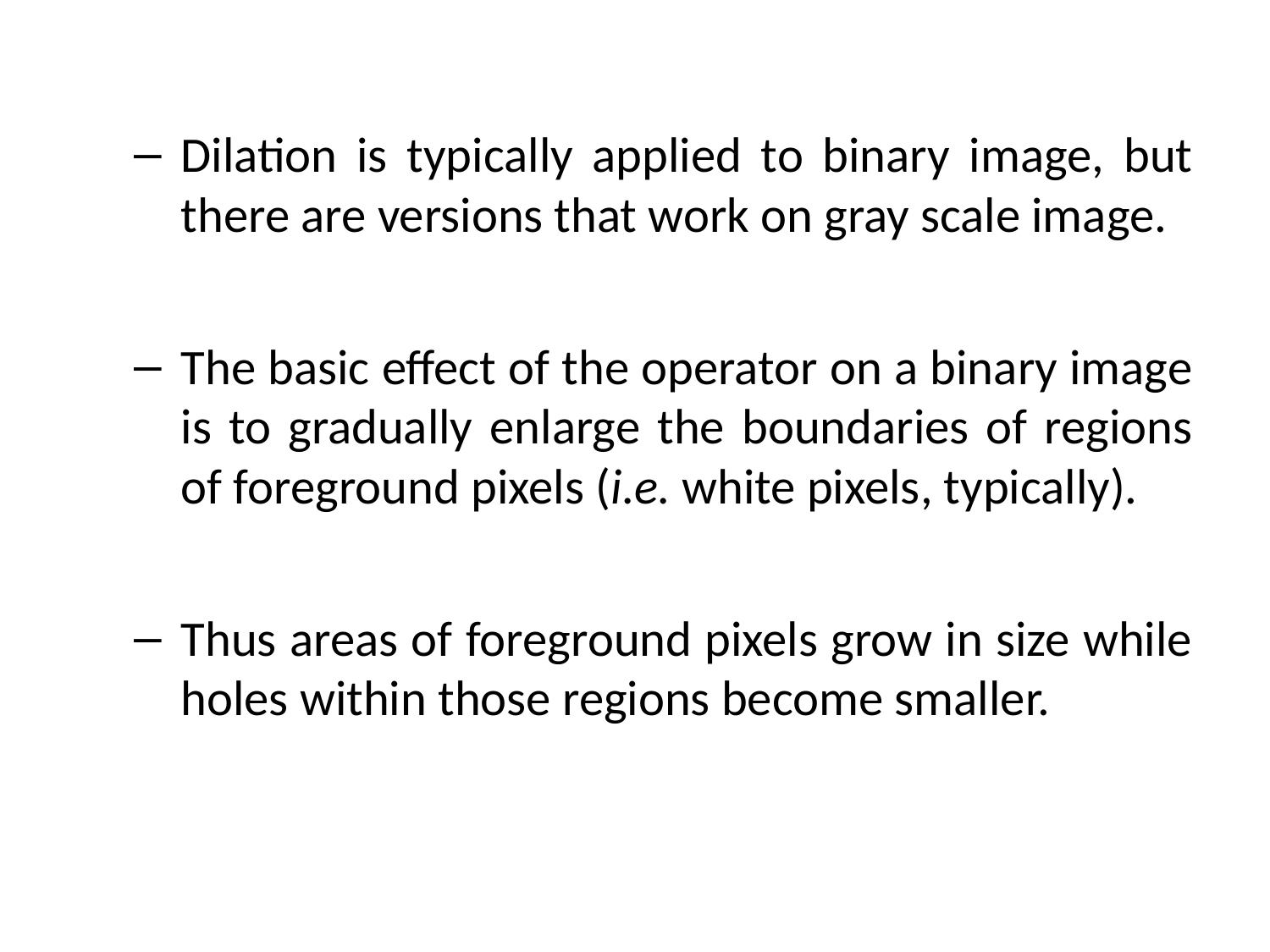

Dilation is typically applied to binary image, but there are versions that work on gray scale image.

The basic effect of the operator on a binary image is to gradually enlarge the boundaries of regions of foreground pixels (i.e. white pixels, typically).

Thus areas of foreground pixels grow in size while holes within those regions become smaller.